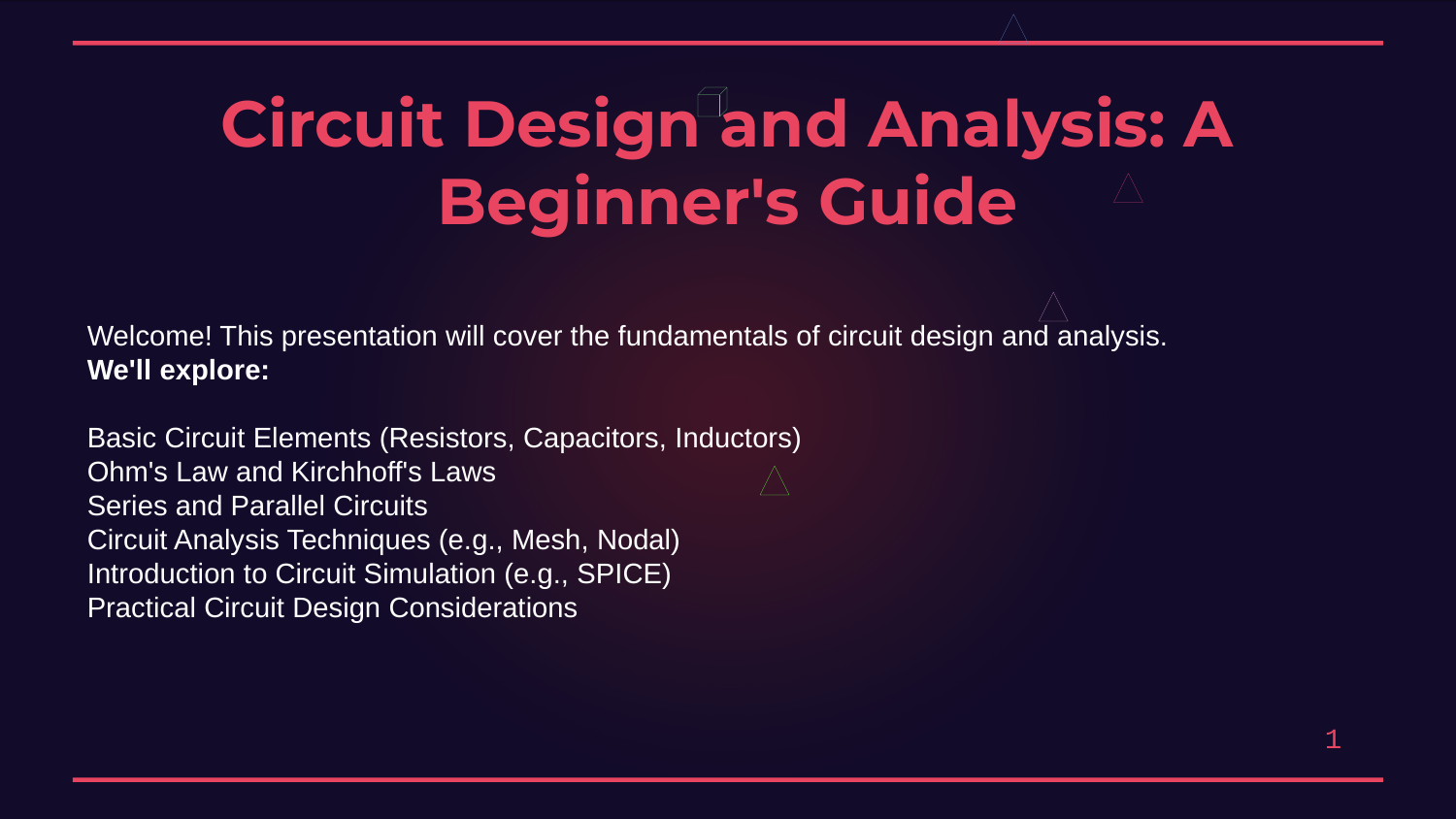

Circuit Design and Analysis: A Beginner's Guide

Welcome! This presentation will cover the fundamentals of circuit design and analysis.
We'll explore:

Basic Circuit Elements (Resistors, Capacitors, Inductors)
Ohm's Law and Kirchhoff's Laws
Series and Parallel Circuits
Circuit Analysis Techniques (e.g., Mesh, Nodal)
Introduction to Circuit Simulation (e.g., SPICE)
Practical Circuit Design Considerations

1